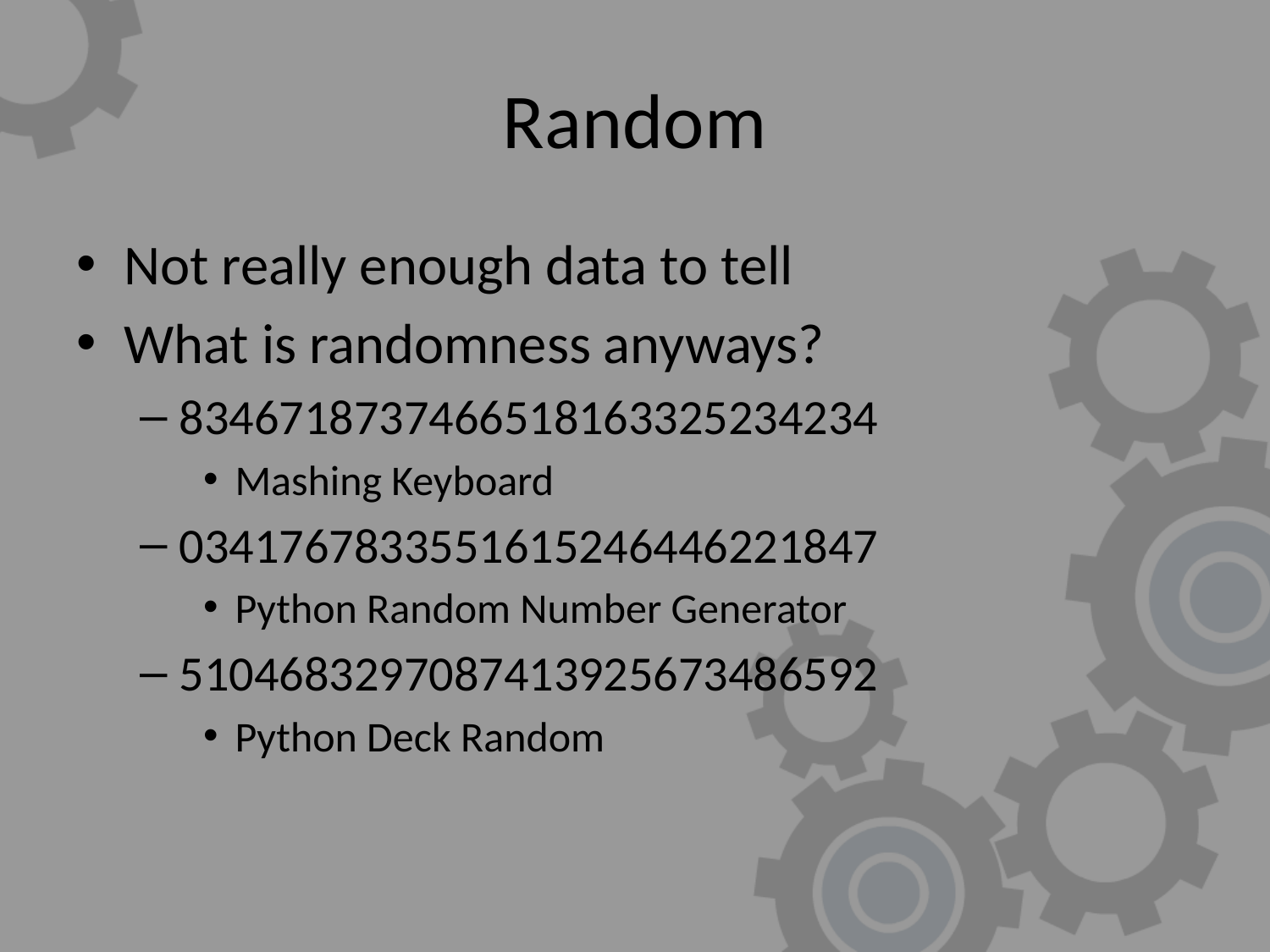

# Random
Not really enough data to tell
What is randomness anyways?
8346718737466518163325234234
Mashing Keyboard
0341767833551615246446221847
Python Random Number Generator
5104683297087413925673486592
Python Deck Random